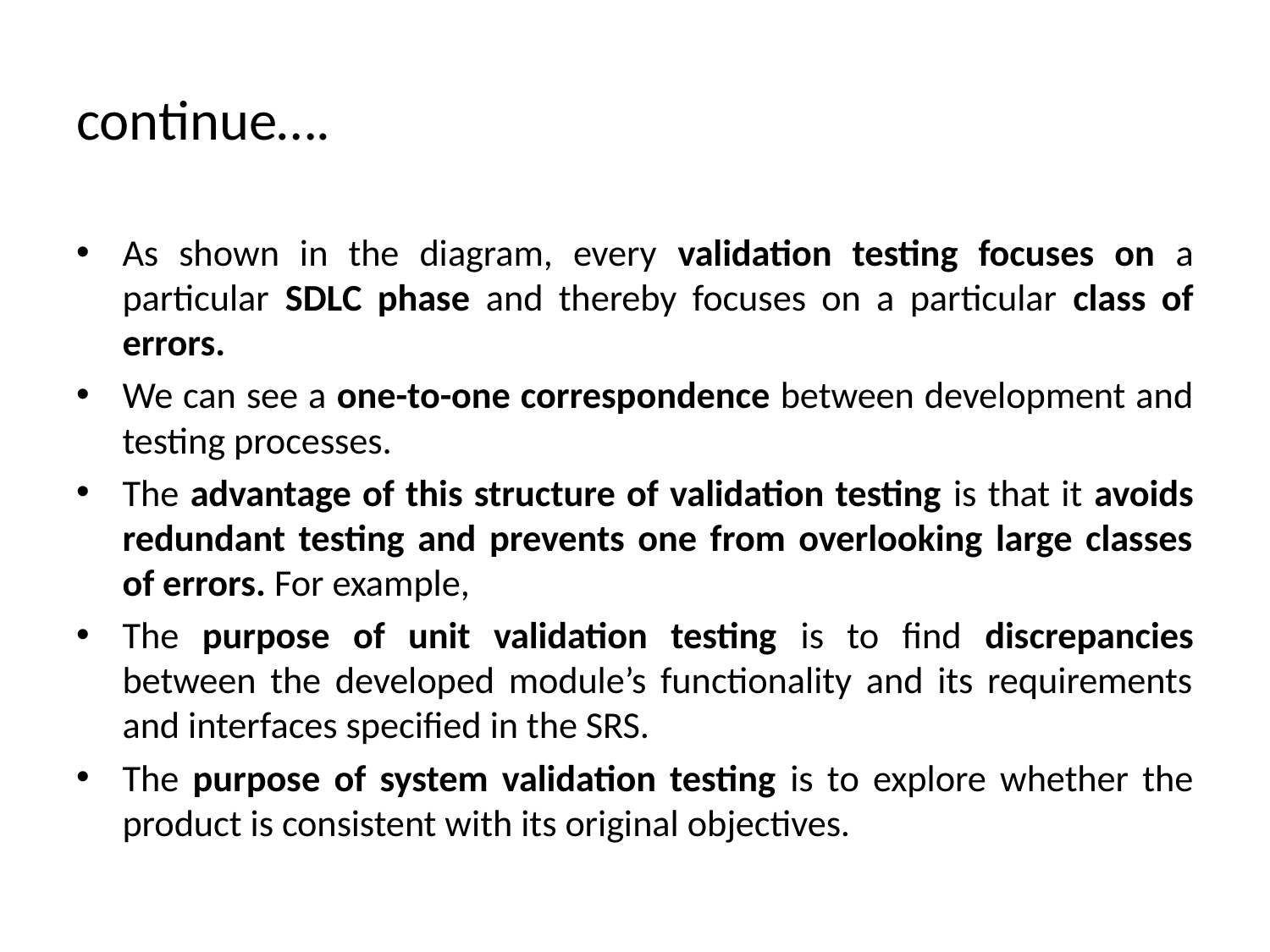

# continue….
As shown in the diagram, every validation testing focuses on a particular SDLC phase and thereby focuses on a particular class of errors.
We can see a one-to-one correspondence between development and testing processes.
The advantage of this structure of validation testing is that it avoids redundant testing and prevents one from overlooking large classes of errors. For example,
The purpose of unit validation testing is to find discrepancies between the developed module’s functionality and its requirements and interfaces specified in the SRS.
The purpose of system validation testing is to explore whether the product is consistent with its original objectives.